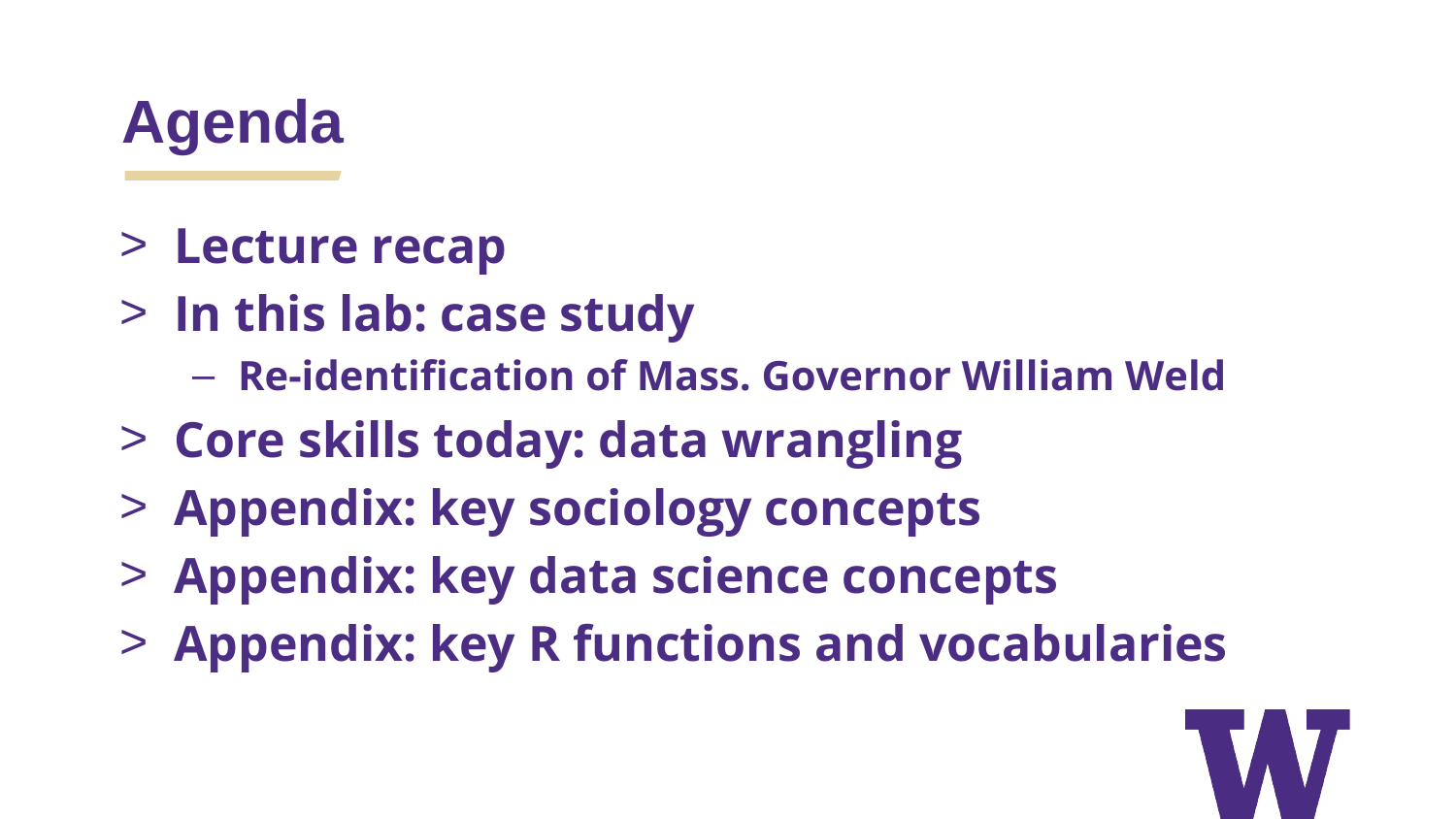

# Agenda
Lecture recap
In this lab: case study
Re-identification of Mass. Governor William Weld
Core skills today: data wrangling
Appendix: key sociology concepts
Appendix: key data science concepts
Appendix: key R functions and vocabularies